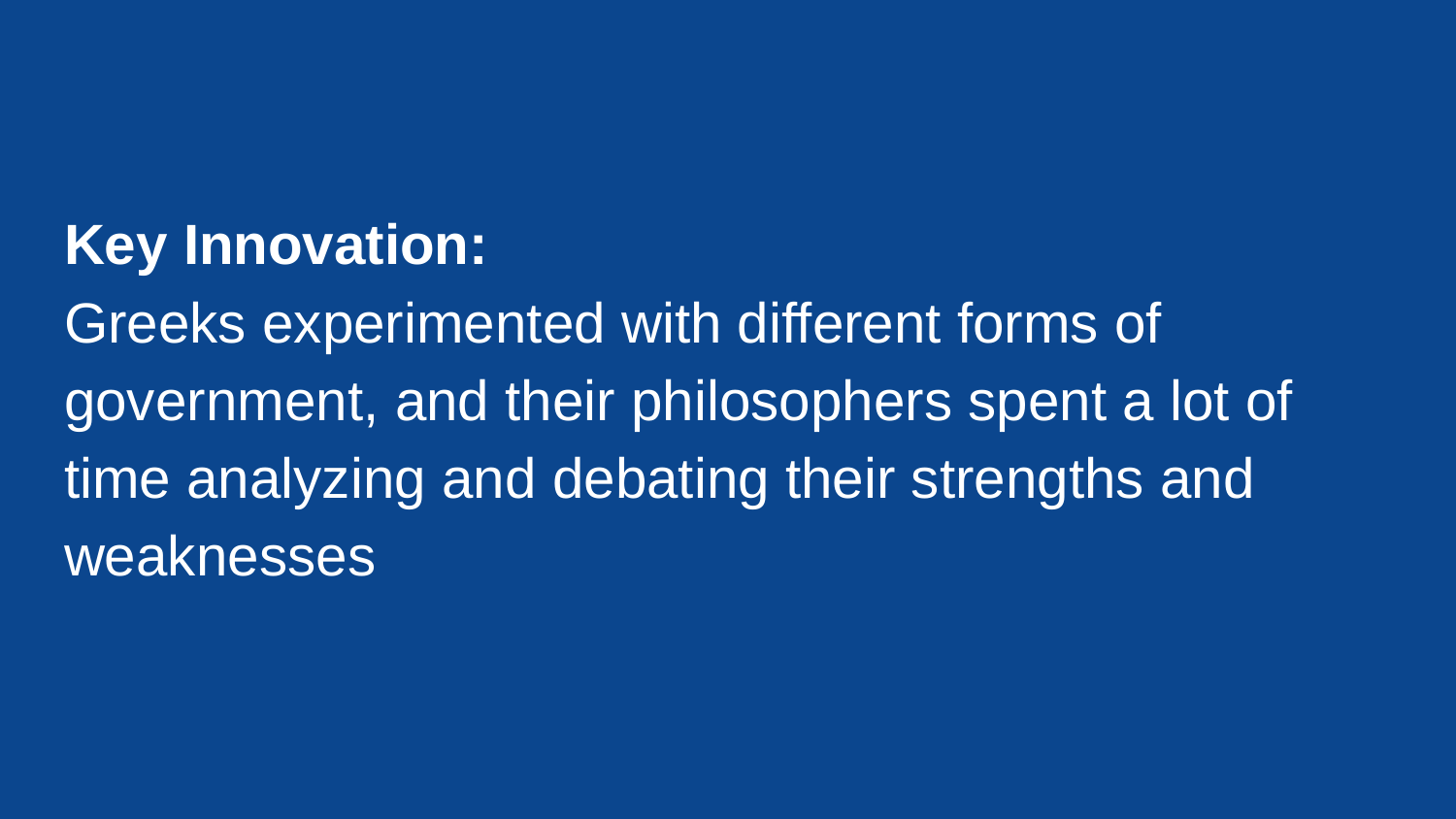

Key Innovation:
Greeks experimented with different forms of government, and their philosophers spent a lot of time analyzing and debating their strengths and weaknesses